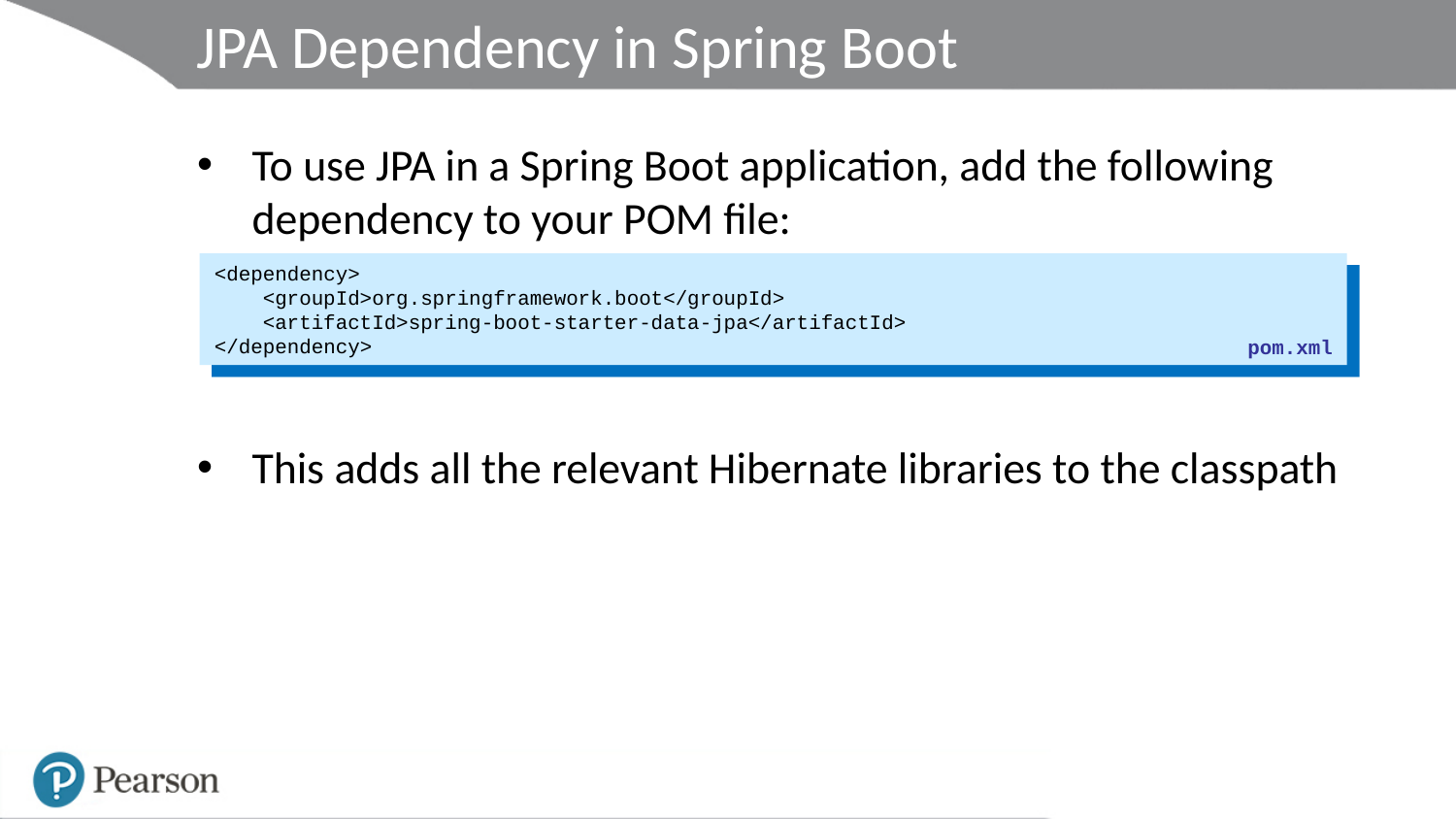

# JPA Dependency in Spring Boot
To use JPA in a Spring Boot application, add the following dependency to your POM file:

This adds all the relevant Hibernate libraries to the classpath

<dependency>
    <groupId>org.springframework.boot</groupId>
    <artifactId>spring-boot-starter-data-jpa</artifactId>
</dependency>
pom.xml